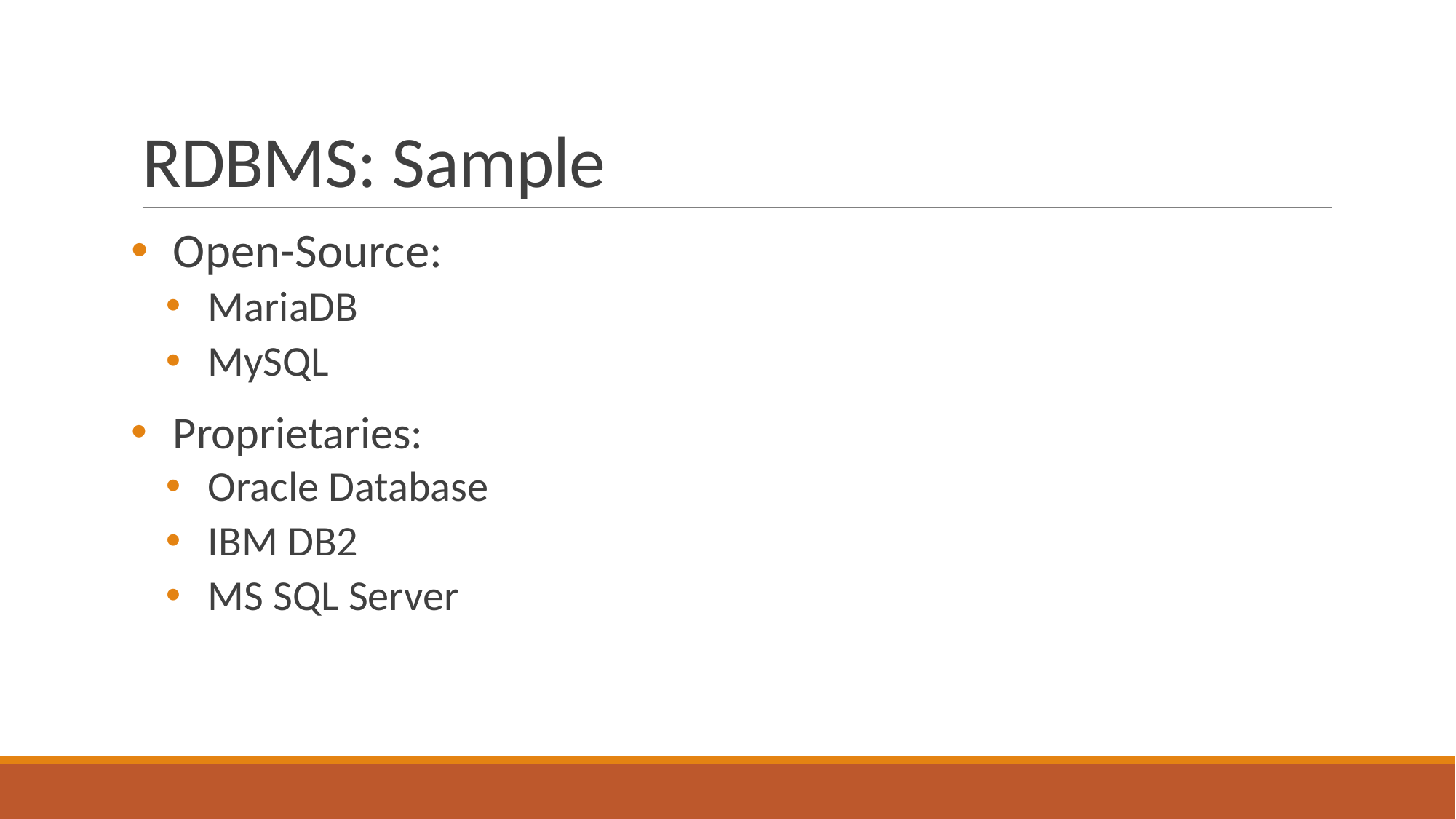

# RDBMS: Sample
Open-Source:
MariaDB
MySQL
Proprietaries:
Oracle Database
IBM DB2
MS SQL Server